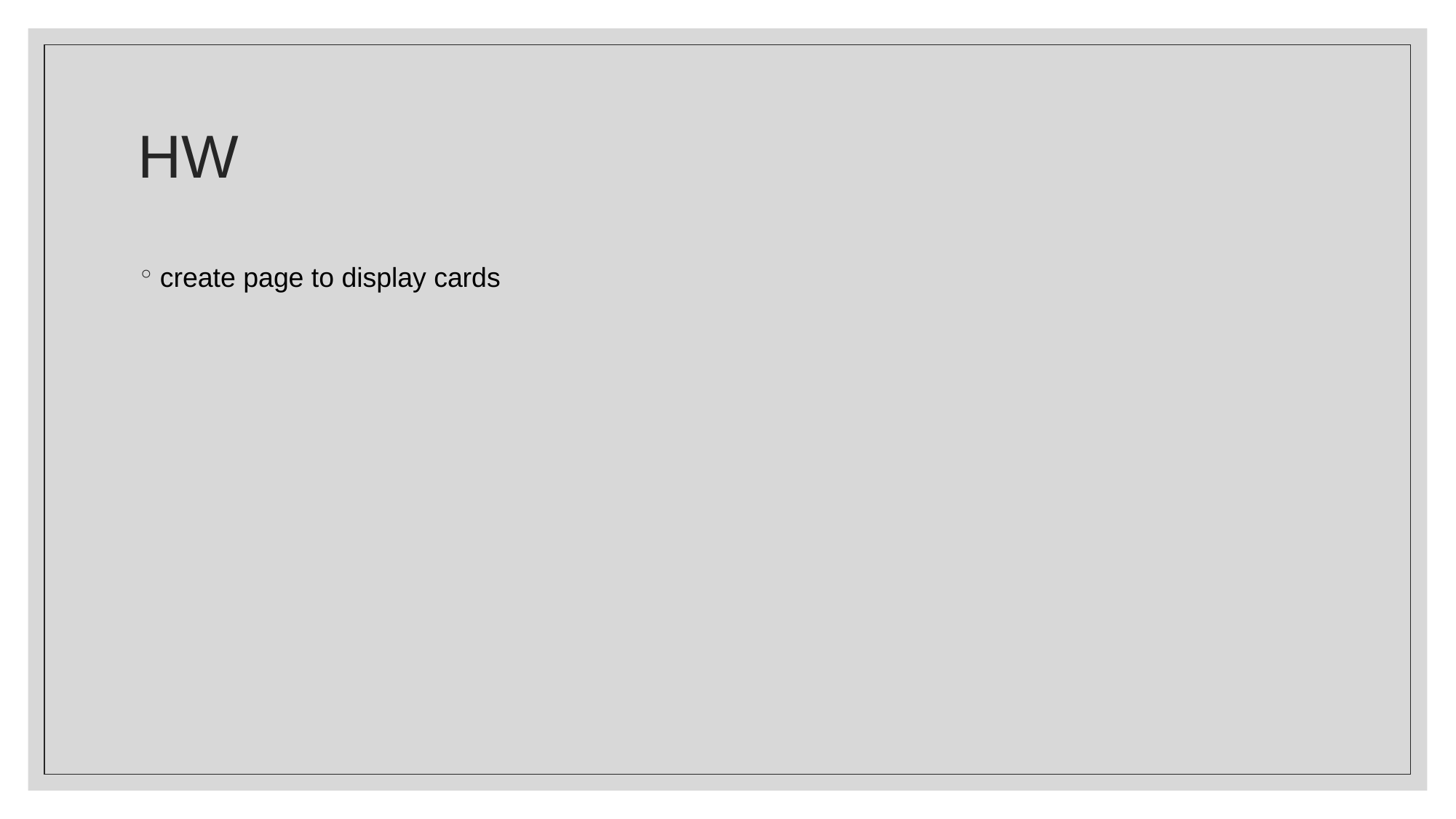

# HW
create page to display cards